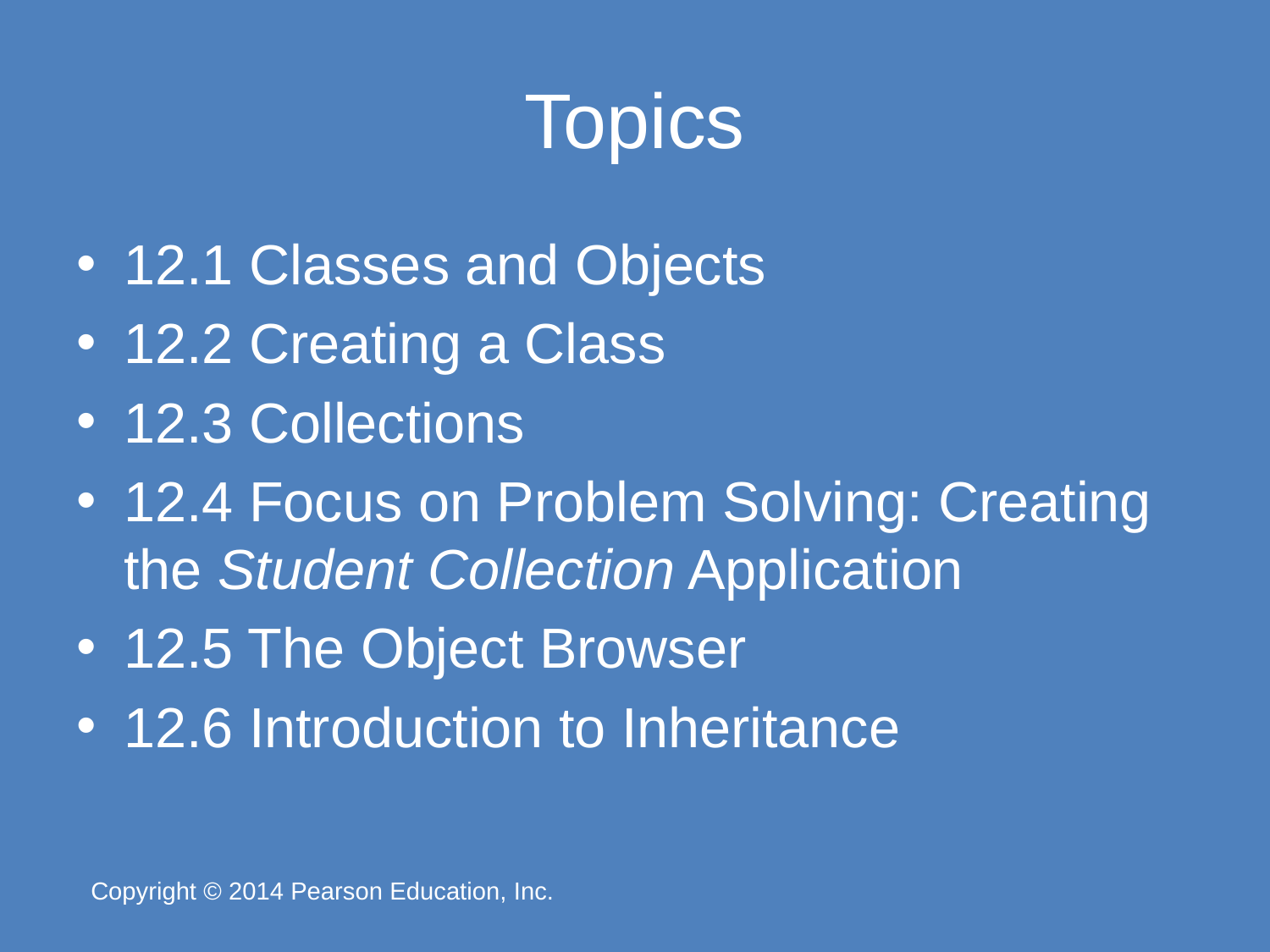

# Topics
12.1 Classes and Objects
12.2 Creating a Class
12.3 Collections
12.4 Focus on Problem Solving: Creating the Student Collection Application
12.5 The Object Browser
12.6 Introduction to Inheritance